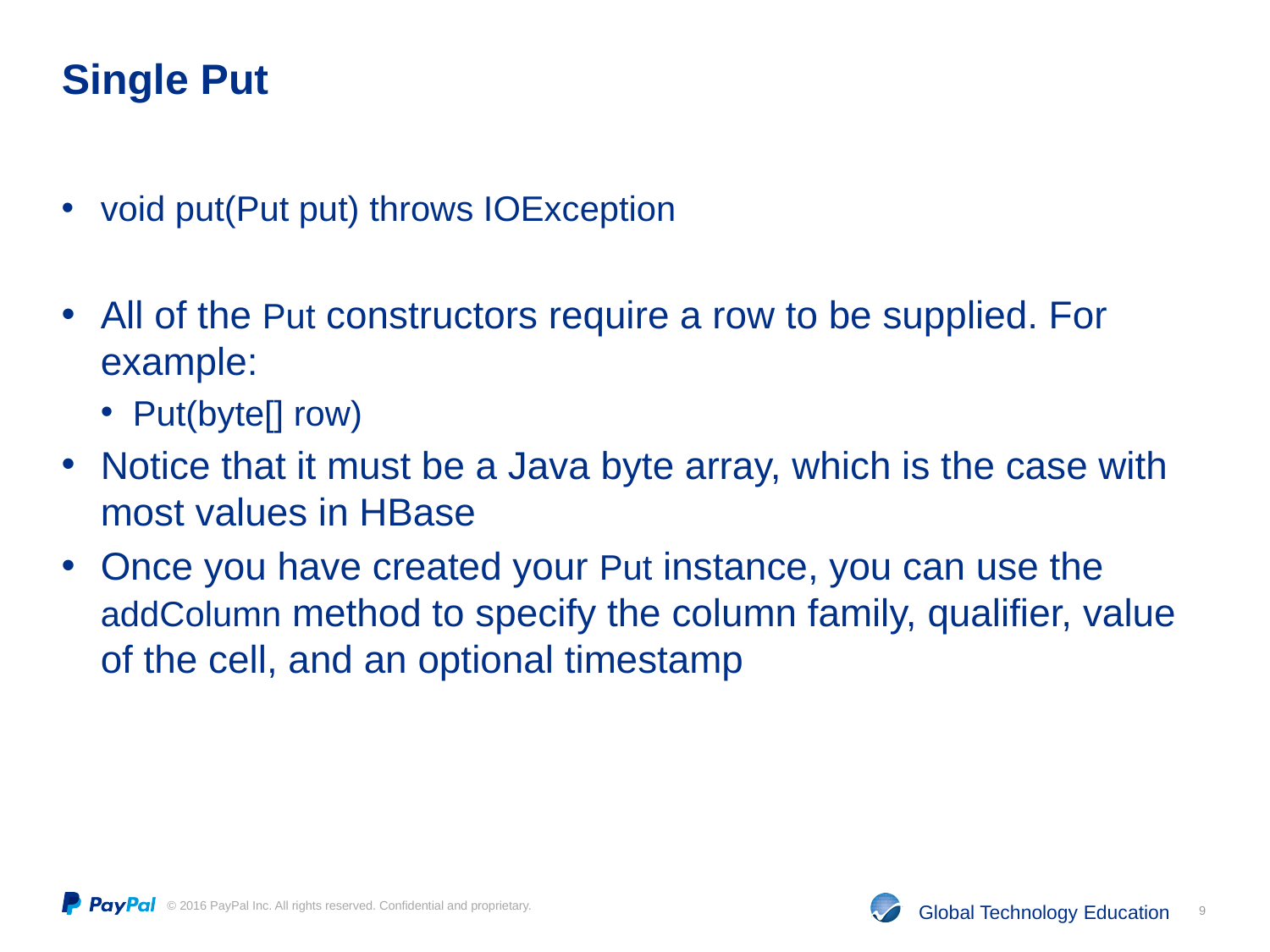

# Single Put
void put(Put put) throws IOException

All of the Put constructors require a row to be supplied. For example:
Put(byte[] row)
Notice that it must be a Java byte array, which is the case with most values in HBase
Once you have created your Put instance, you can use the addColumn method to specify the column family, qualifier, value of the cell, and an optional timestamp
9